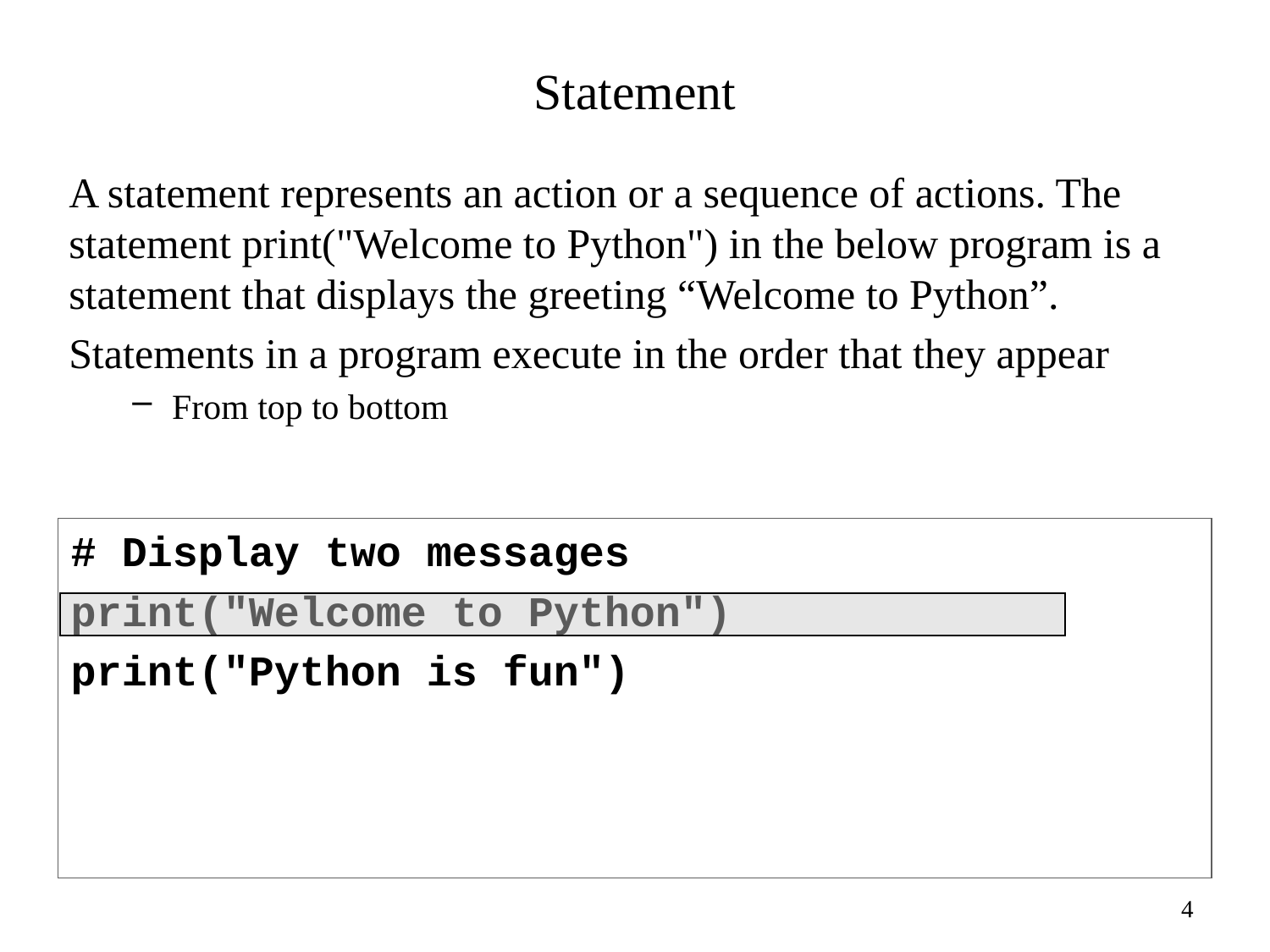

# Statement
A statement represents an action or a sequence of actions. The statement print("Welcome to Python") in the below program is a statement that displays the greeting “Welcome to Python”.
Statements in a program execute in the order that they appear
From top to bottom

# Display two messages
print("Welcome to Python")
print("Python is fun")

4